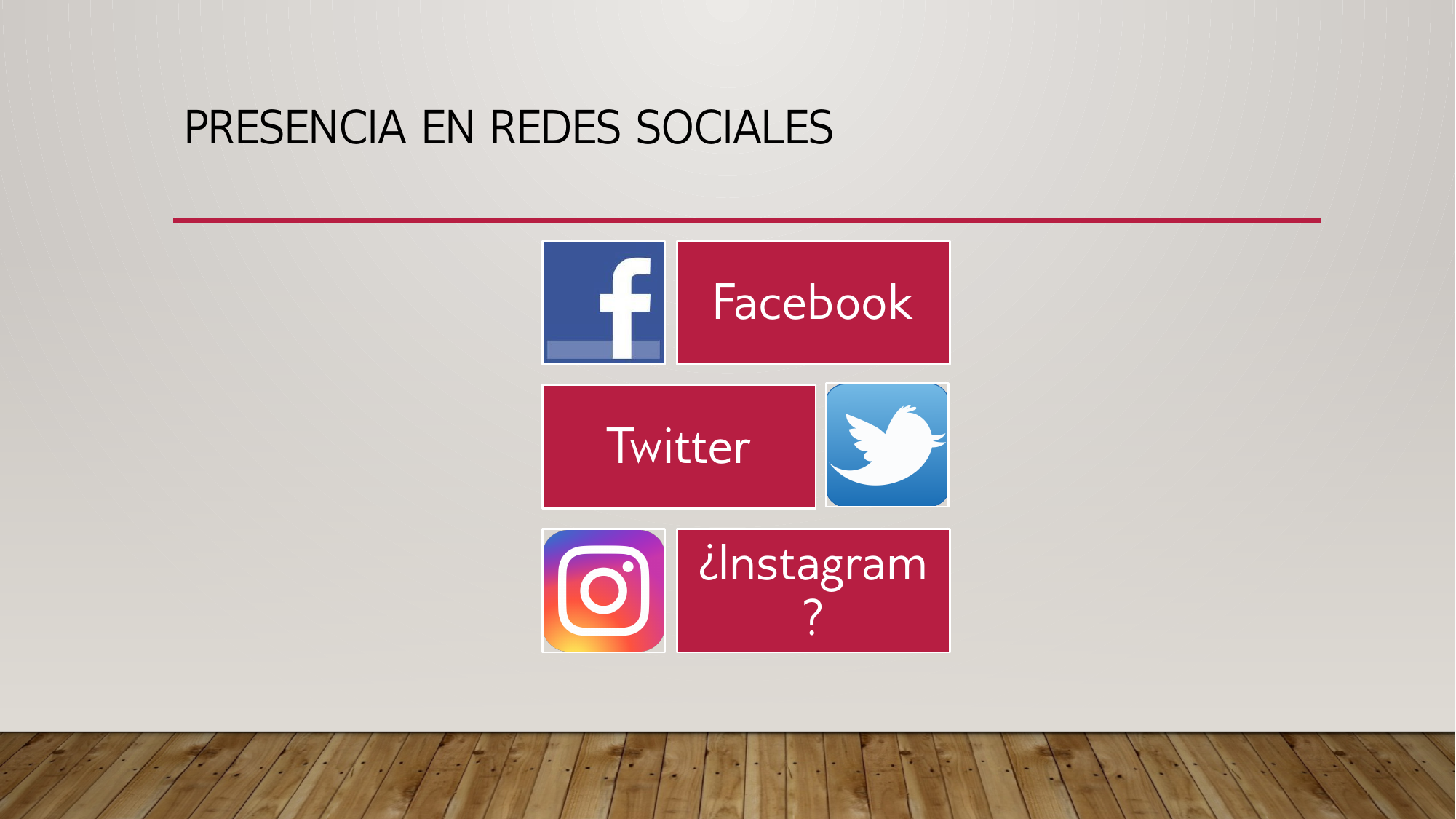

# Presencia en redes sociales
Facebook
Twitter
¿Instagram?